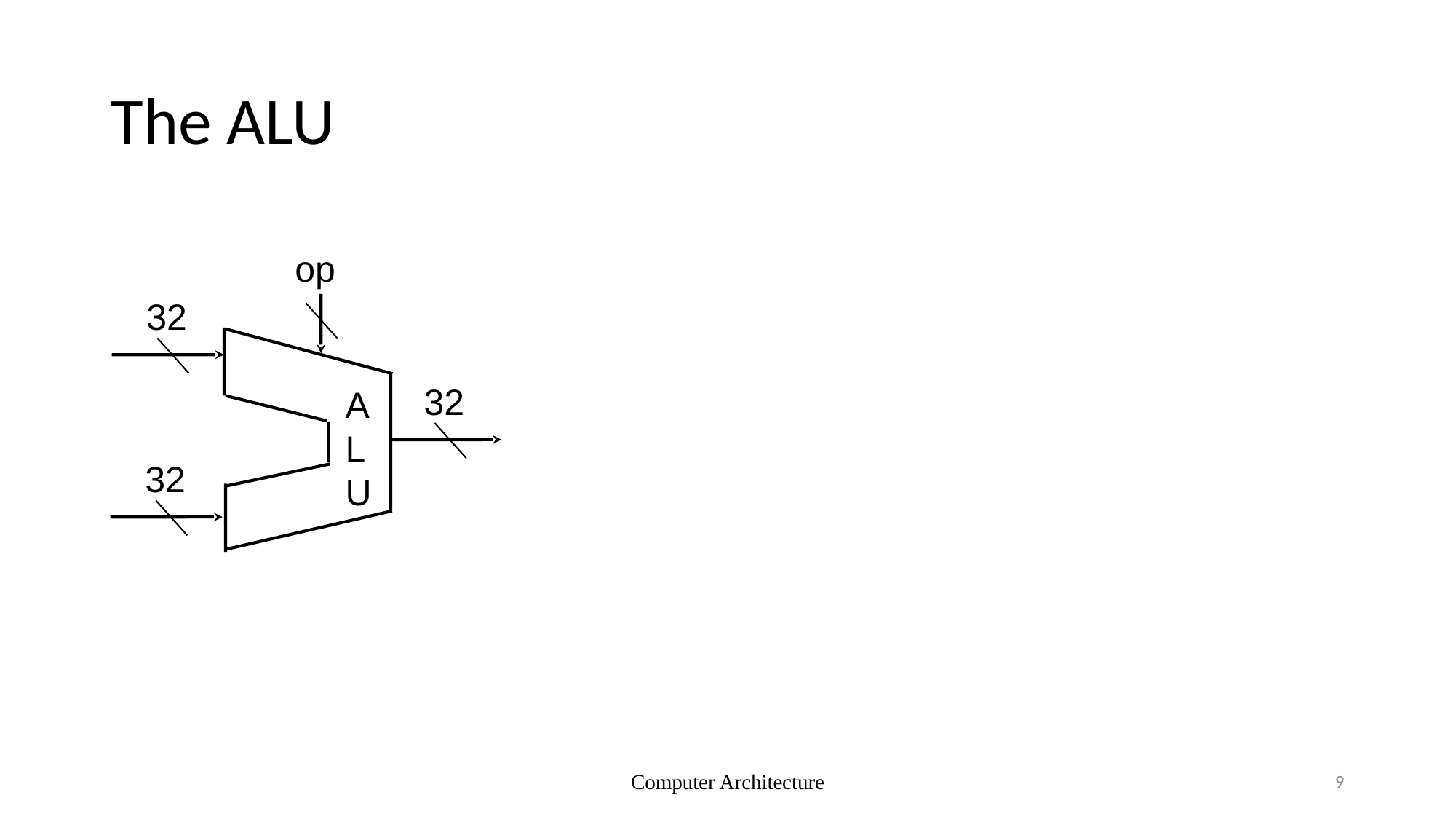

# The ALU
op
32

32
ALU

32

Computer Architecture
9